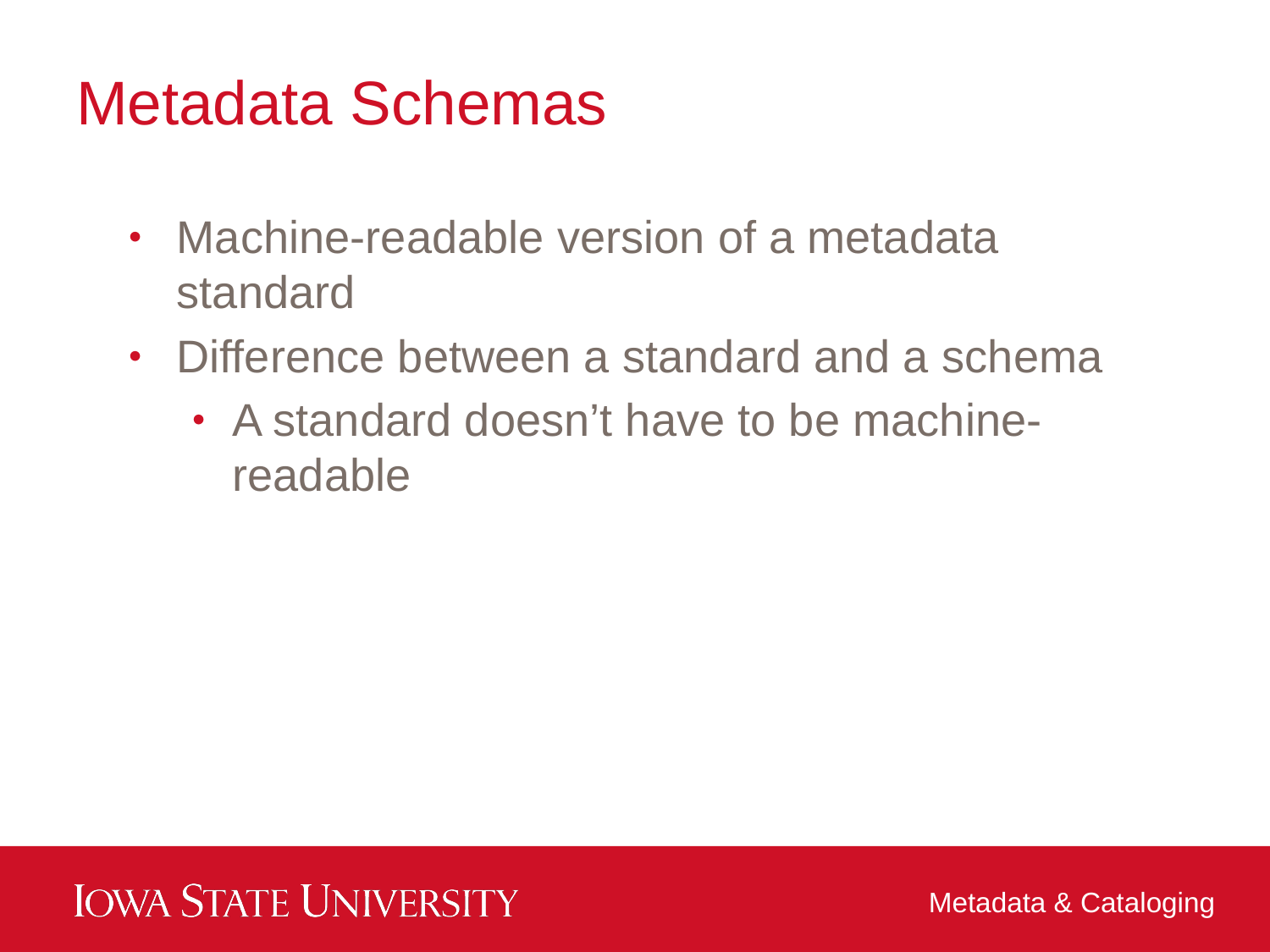

# Metadata Schemas
Machine-readable version of a metadata standard
Difference between a standard and a schema
A standard doesn’t have to be machine-readable